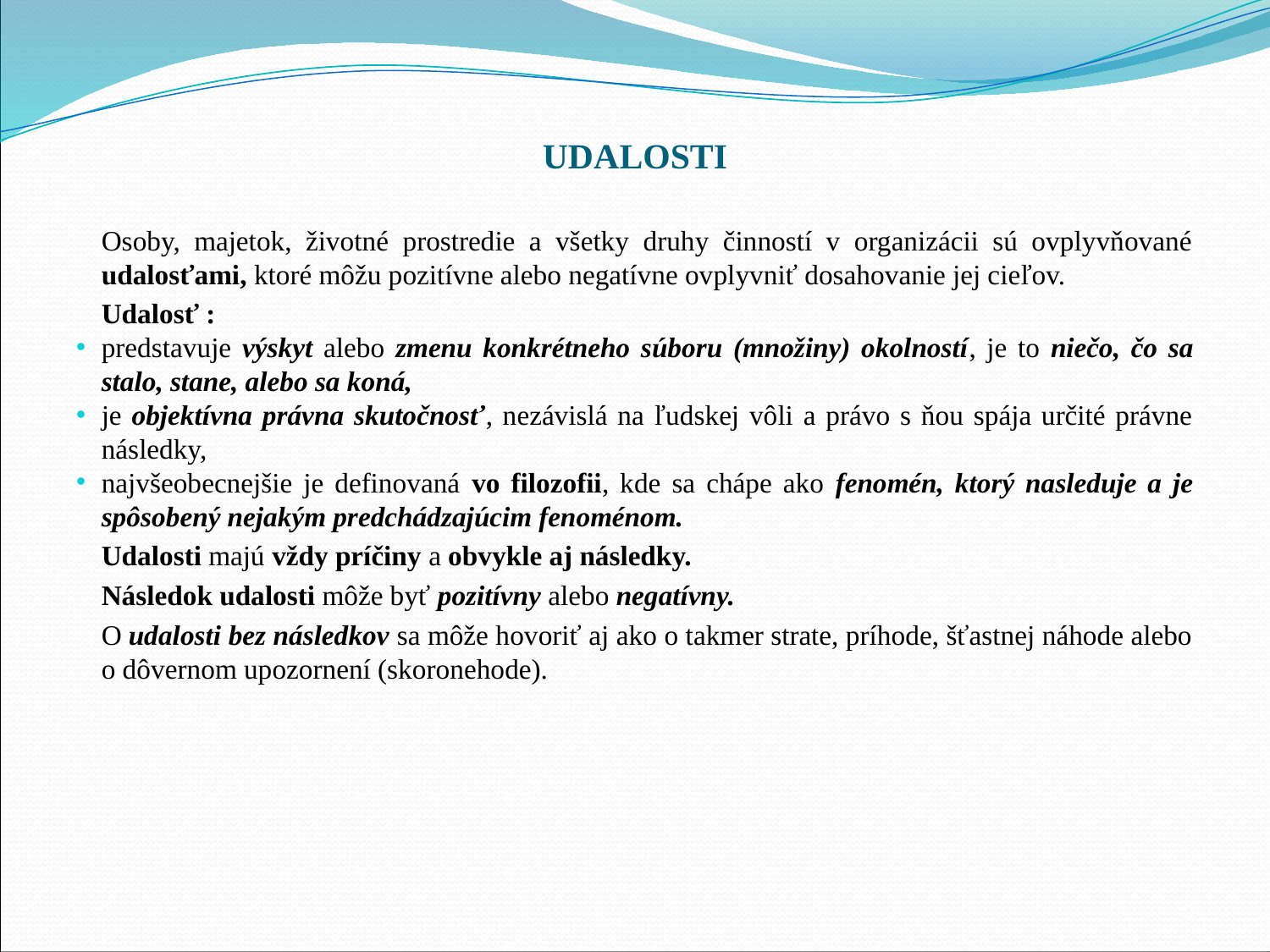

# UDALOSTI
	Osoby, majetok, životné prostredie a všetky druhy činností v organizácii sú ovplyvňované udalosťami, ktoré môžu pozitívne alebo negatívne ovplyvniť dosahovanie jej cieľov.
	Udalosť :
predstavuje výskyt alebo zmenu konkrétneho súboru (množiny) okolností, je to niečo, čo sa stalo, stane, alebo sa koná,
je objektívna právna skutočnosť, nezávislá na ľudskej vôli a právo s ňou spája určité právne následky,
najvšeobecnejšie je definovaná vo filozofii, kde sa chápe ako fenomén, ktorý nasleduje a je spôsobený nejakým predchádzajúcim fenoménom.
	Udalosti majú vždy príčiny a obvykle aj následky.
	Následok udalosti môže byť pozitívny alebo negatívny.
	O udalosti bez následkov sa môže hovoriť aj ako o takmer strate, príhode, šťastnej náhode alebo o dôvernom upozornení (skoronehode).